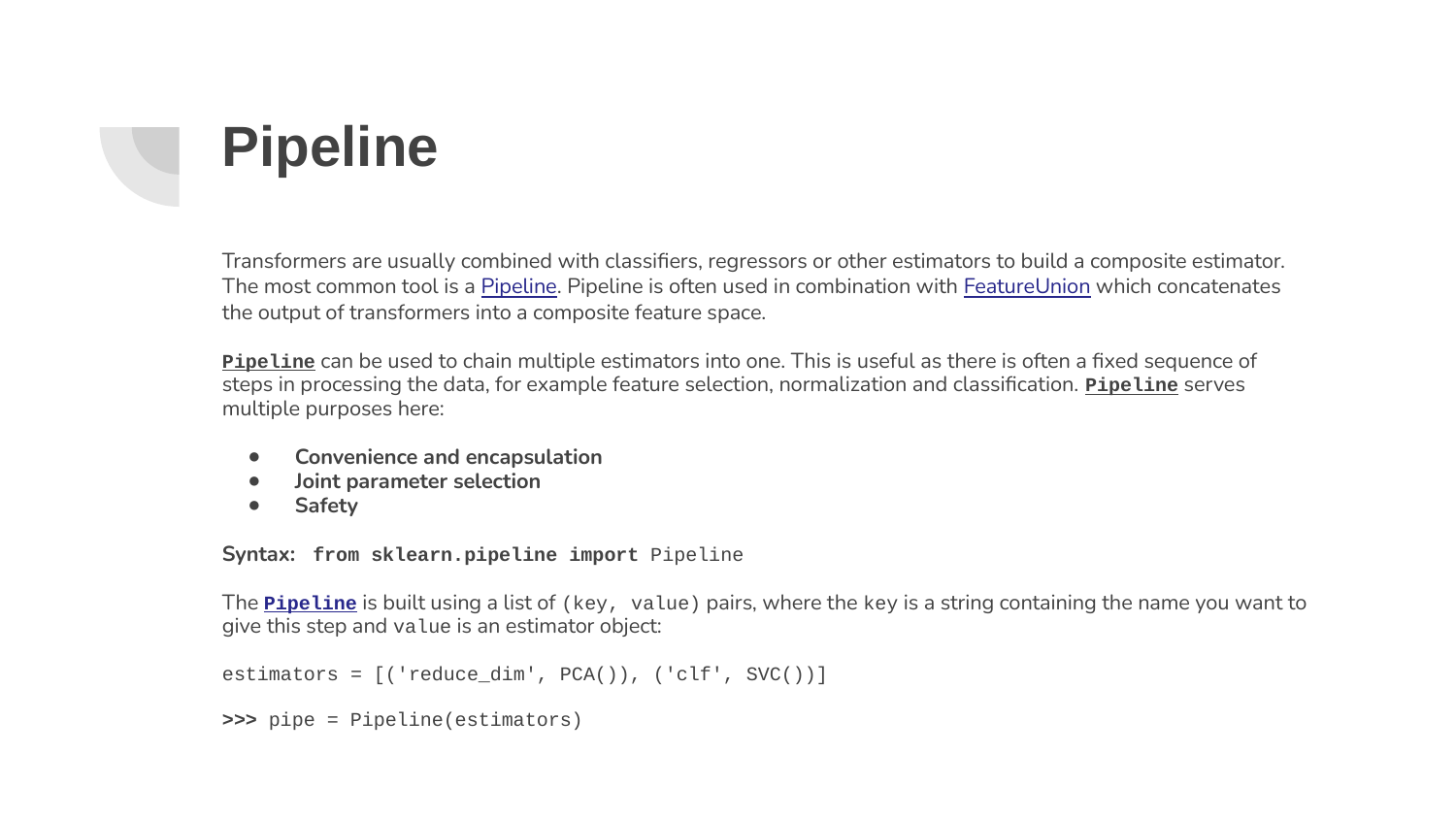

# Pipeline
Transformers are usually combined with classifiers, regressors or other estimators to build a composite estimator. The most common tool is a Pipeline. Pipeline is often used in combination with FeatureUnion which concatenates the output of transformers into a composite feature space.
Pipeline can be used to chain multiple estimators into one. This is useful as there is often a fixed sequence of steps in processing the data, for example feature selection, normalization and classification. Pipeline serves multiple purposes here:
Convenience and encapsulation
Joint parameter selection
Safety
Syntax:   from sklearn.pipeline import Pipeline
The Pipeline is built using a list of (key, value) pairs, where the key is a string containing the name you want to give this step and value is an estimator object:
estimators = [('reduce_dim', PCA()), ('clf', SVC())]
>>> pipe = Pipeline(estimators)